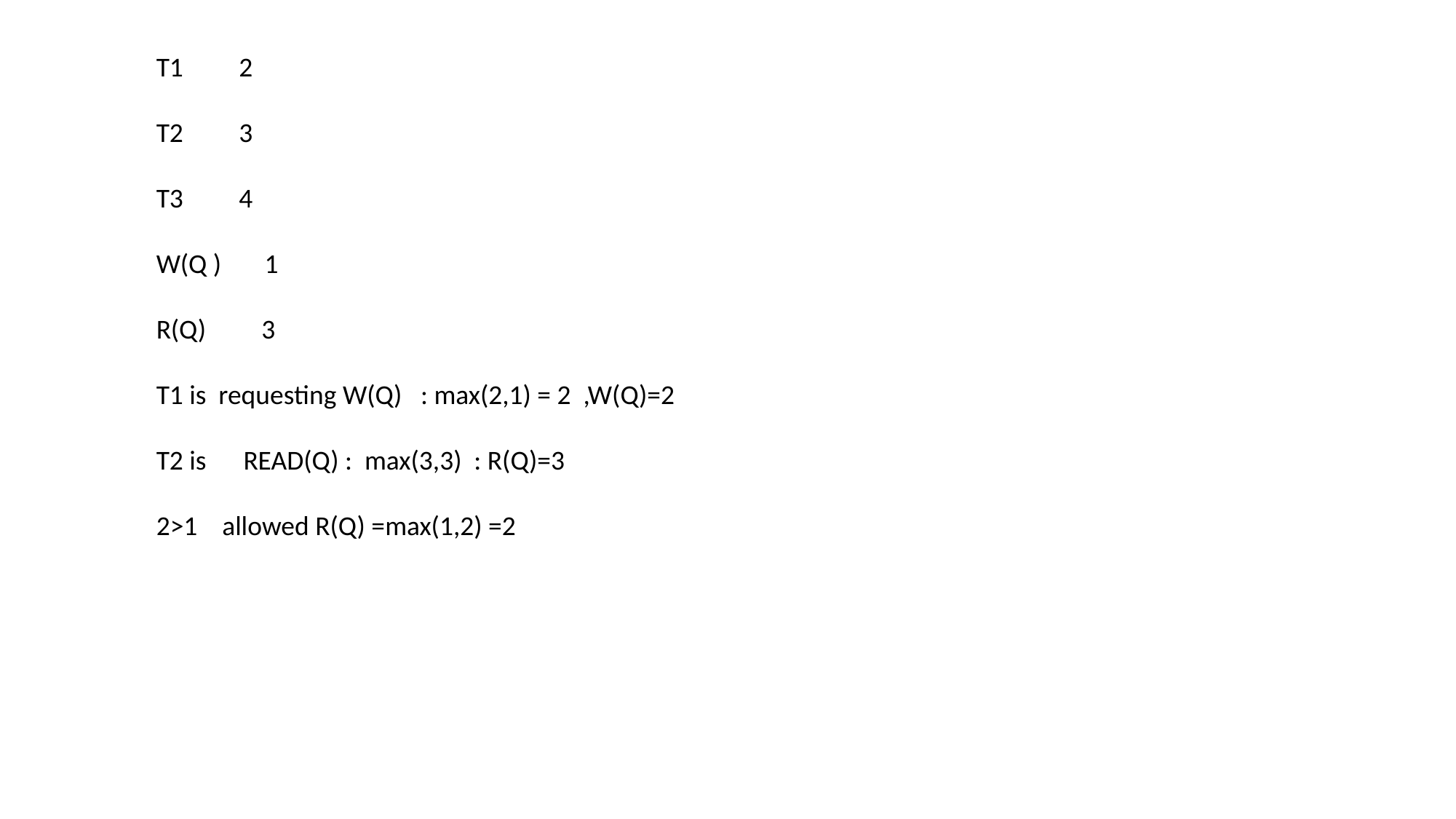

T1         2

T2         3

T3         4

W(Q )       1

R(Q)         3

T1 is  requesting W(Q)   : max(2,1) = 2  ,W(Q)=2

T2 is      READ(Q) :  max(3,3)  : R(Q)=3

2>1    allowed R(Q) =max(1,2) =2